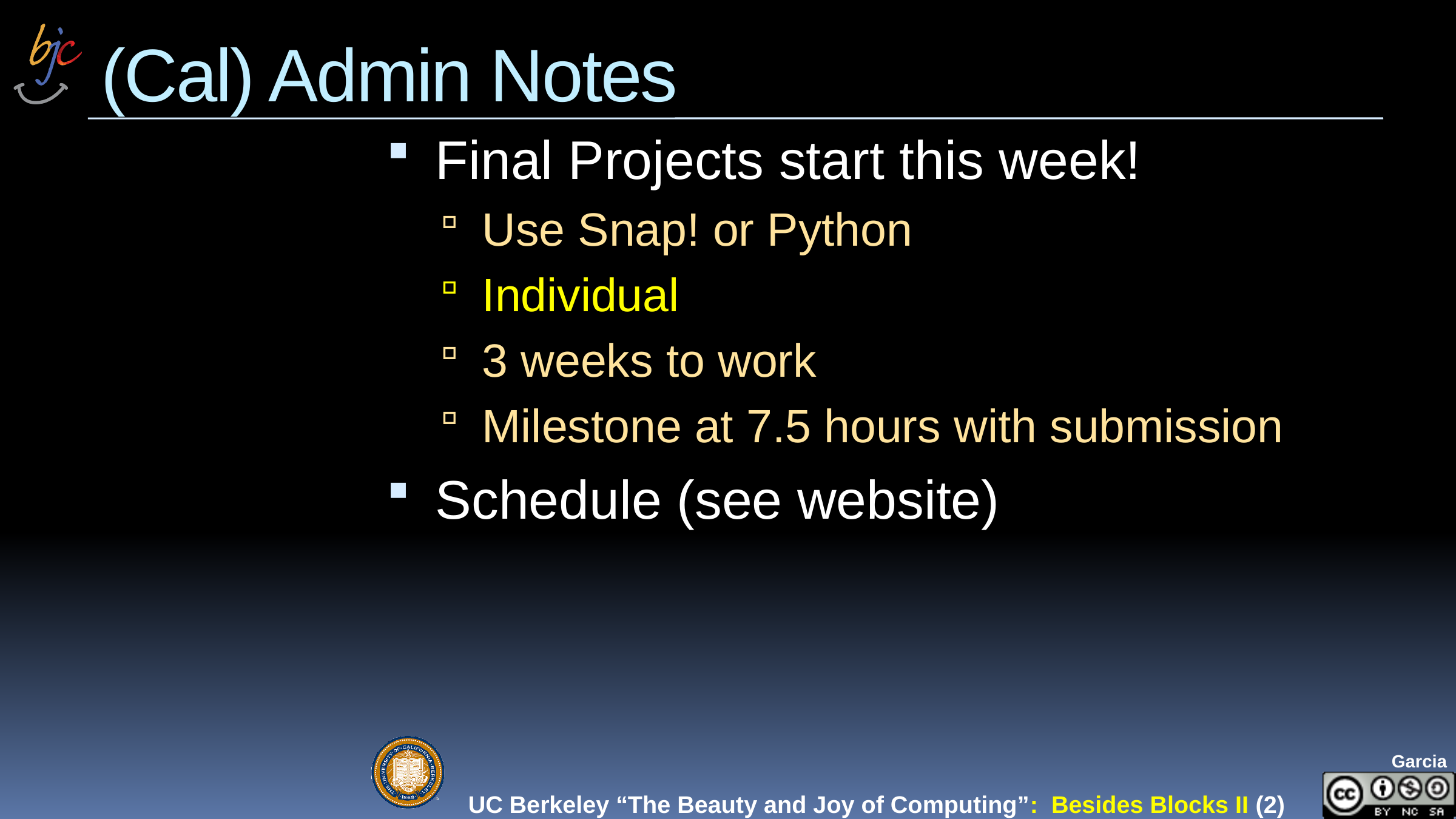

# (Cal) Admin Notes
Final Projects start this week!
Use Snap! or Python
Individual
3 weeks to work
Milestone at 7.5 hours with submission
Schedule (see website)